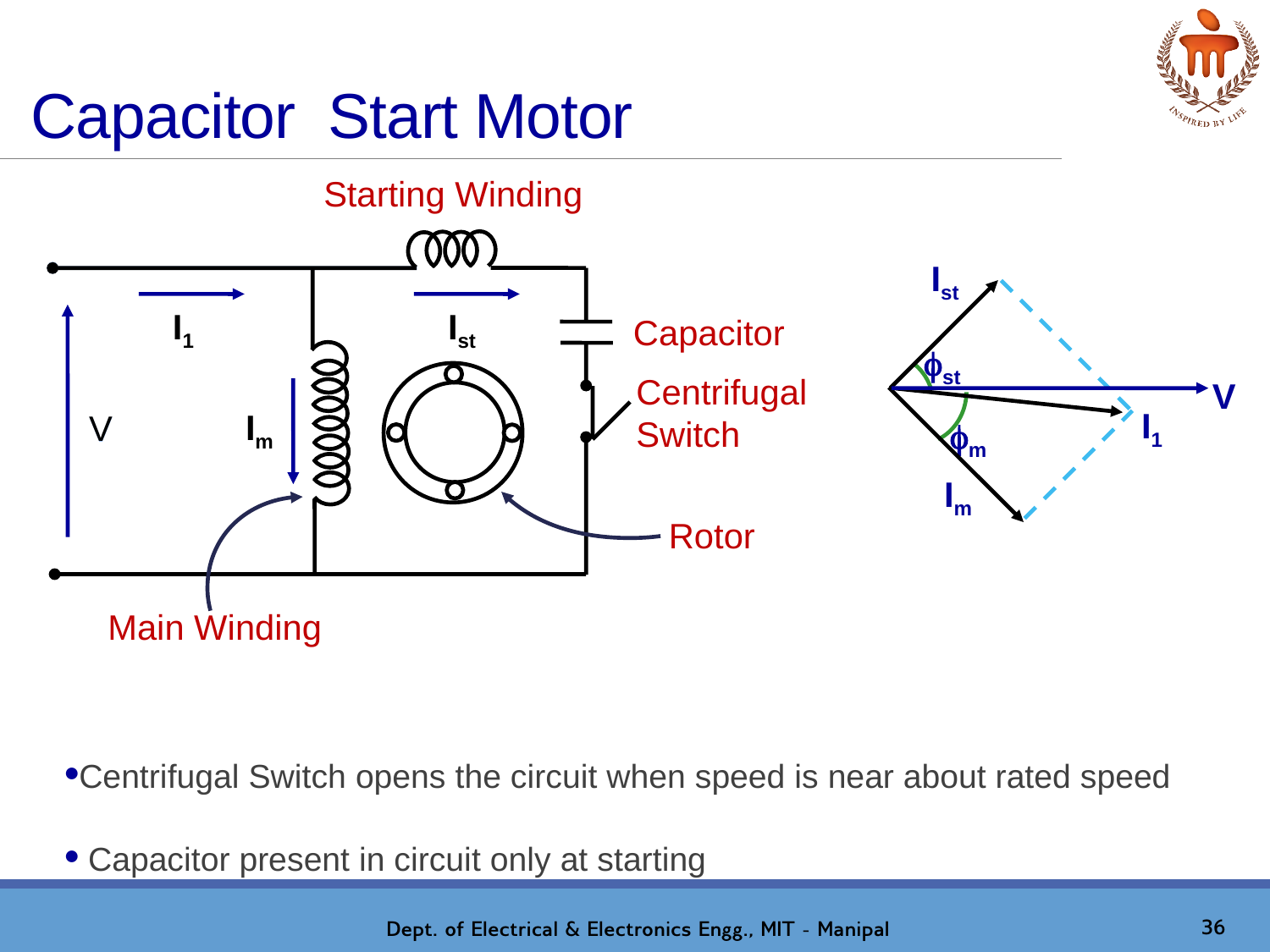

# Capacitor  Start Motor
Starting Winding

Capacitor

Centrifugal
Switch

Rotor

Main Winding

Centrifugal Switch opens the circuit when speed is near about rated speed
 Capacitor present in circuit only at starting

Ist

I1

Ist
Im

V
φst

Im
V

φm

I1

36
Dept. of Electrical & Electronics Engg., MIT - Manipal